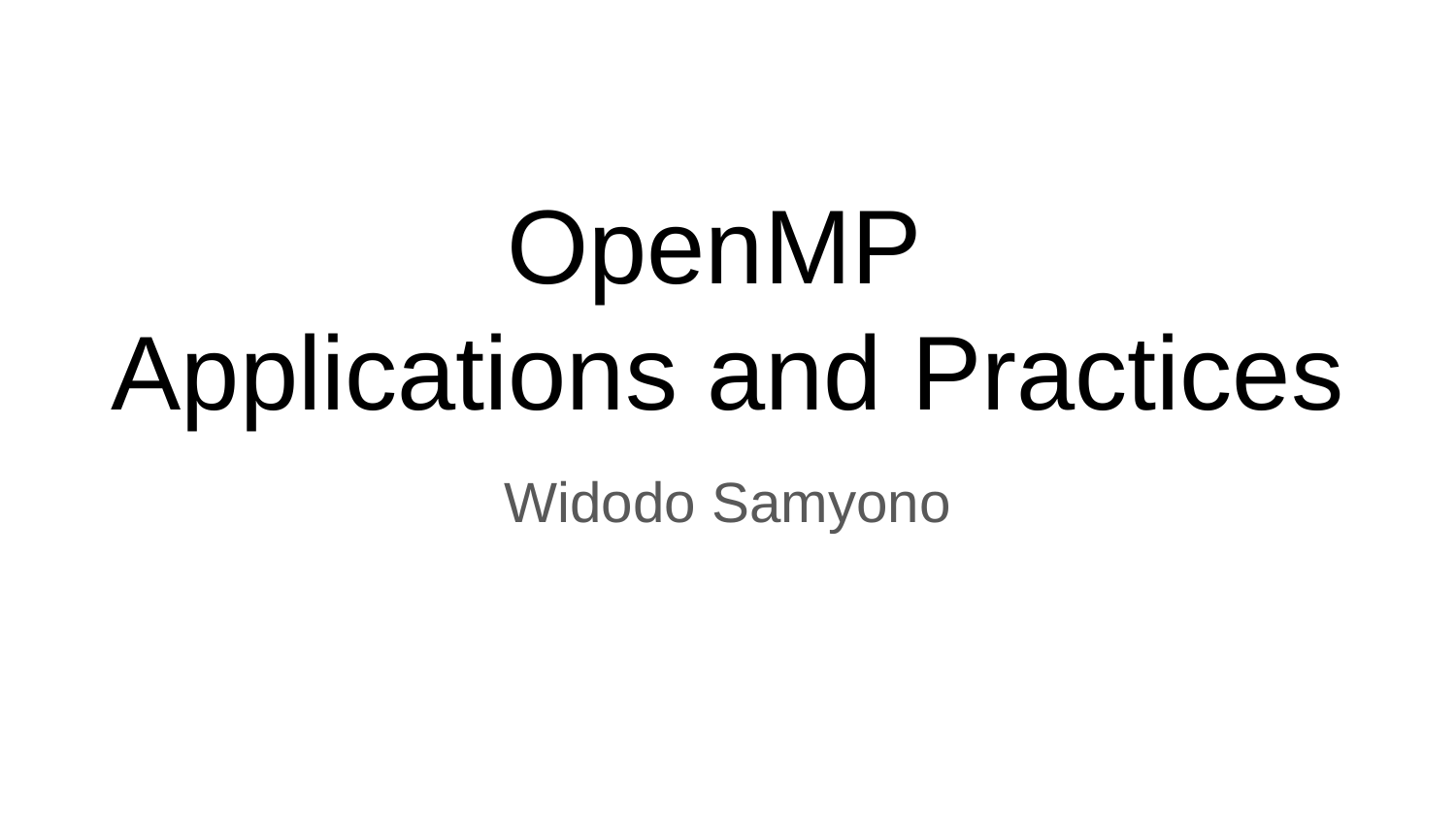

# OpenMP
Applications and Practices
Widodo Samyono